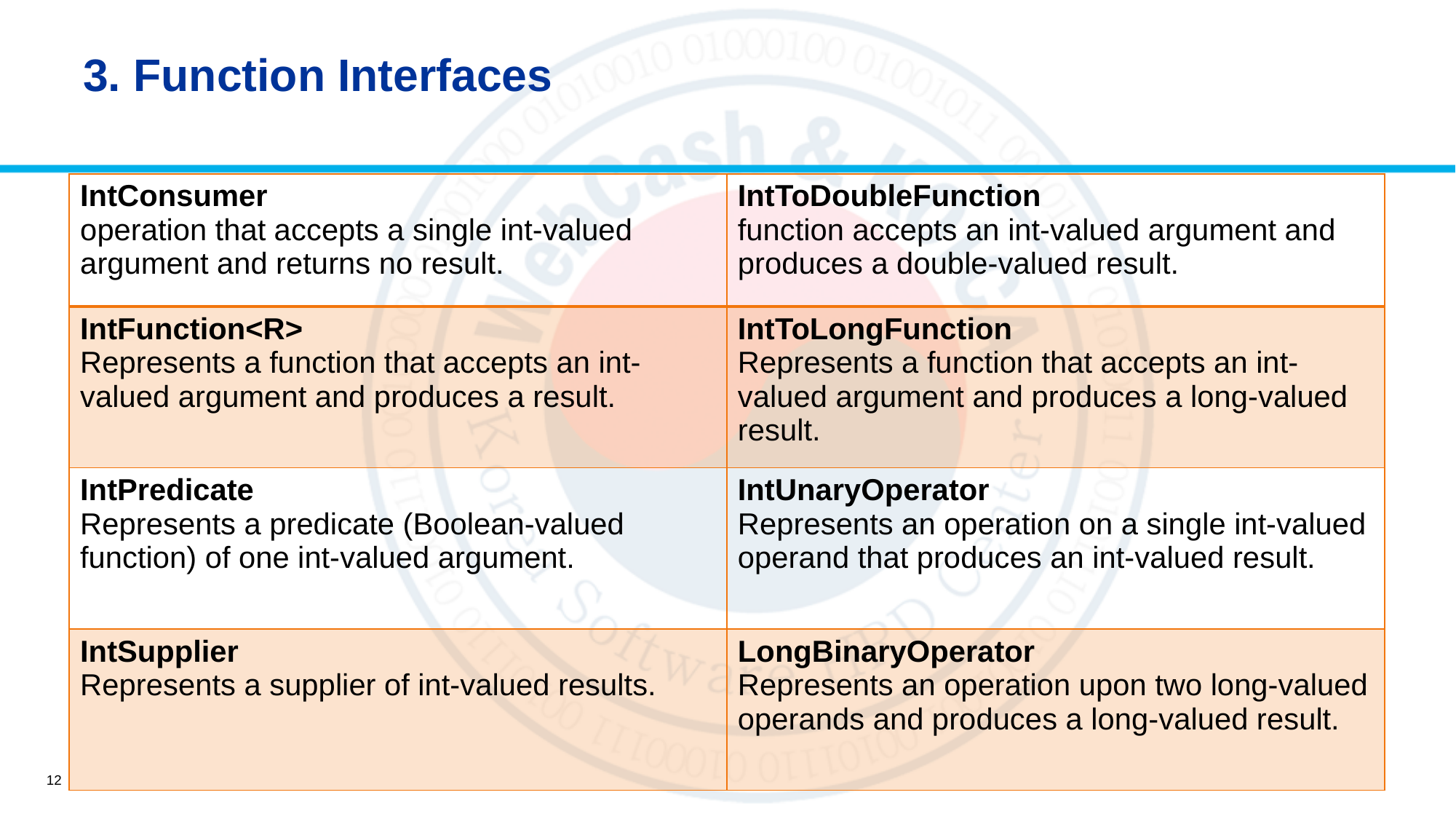

# 3. Function Interfaces
| IntConsumer operation that accepts a single int-valued argument and returns no result. | IntToDoubleFunction function accepts an int-valued argument and produces a double-valued result. |
| --- | --- |
| IntFunction<R> Represents a function that accepts an int-valued argument and produces a result. | IntToLongFunction Represents a function that accepts an int-valued argument and produces a long-valued result. |
| IntPredicate Represents a predicate (Boolean-valued function) of one int-valued argument. | IntUnaryOperator Represents an operation on a single int-valued operand that produces an int-valued result. |
| IntSupplier Represents a supplier of int-valued results. | LongBinaryOperator Represents an operation upon two long-valued operands and produces a long-valued result. |
12